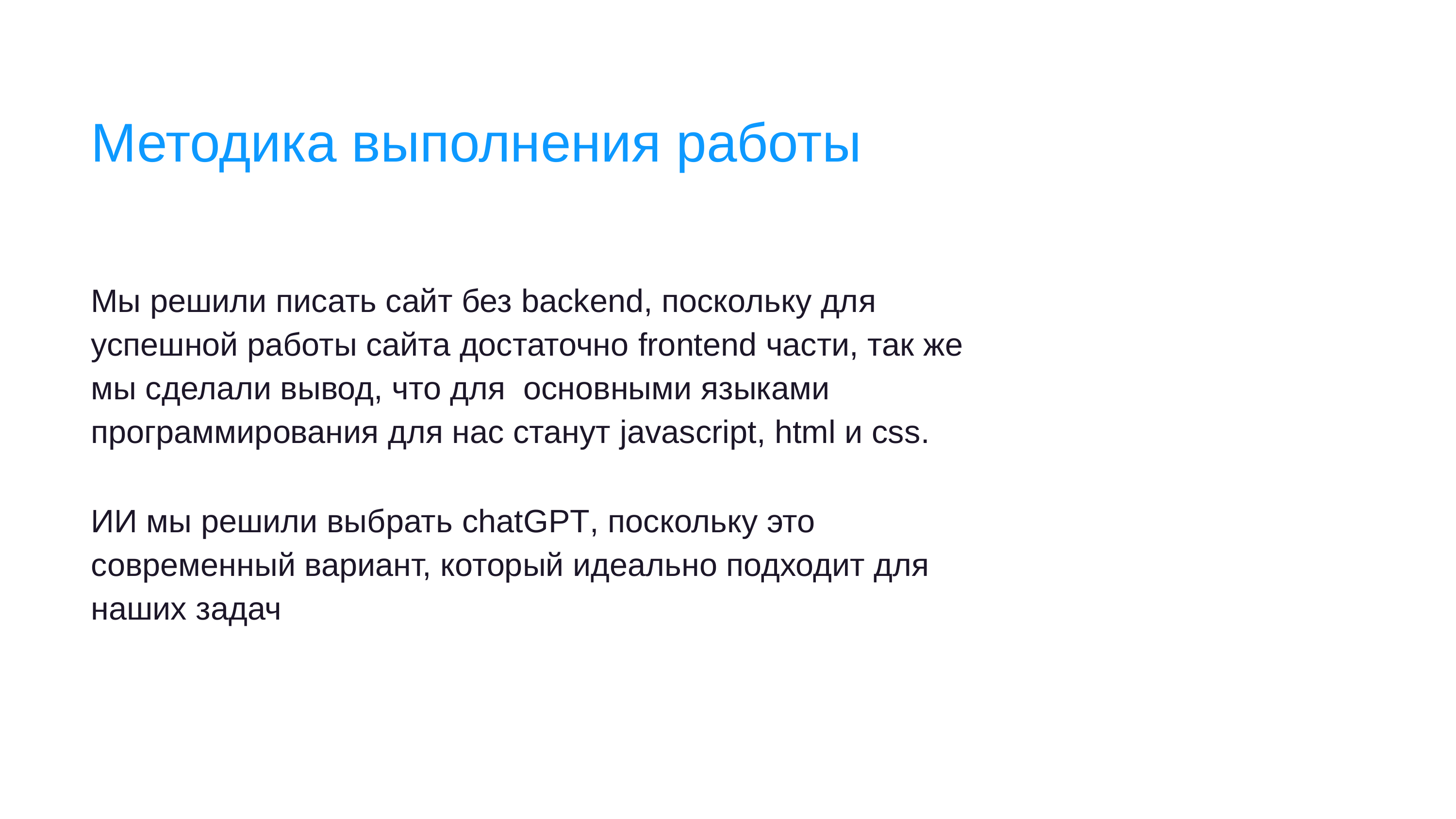

Методика выполнения работы
Мы решили писать сайт без backend, поскольку для успешной работы сайта достаточно frontend части, так же мы сделали вывод, что для  основными языками программирования для нас станут javascript, html и css.
ИИ мы решили выбрать chatGPT, поскольку это современный вариант, который идеально подходит для наших задач